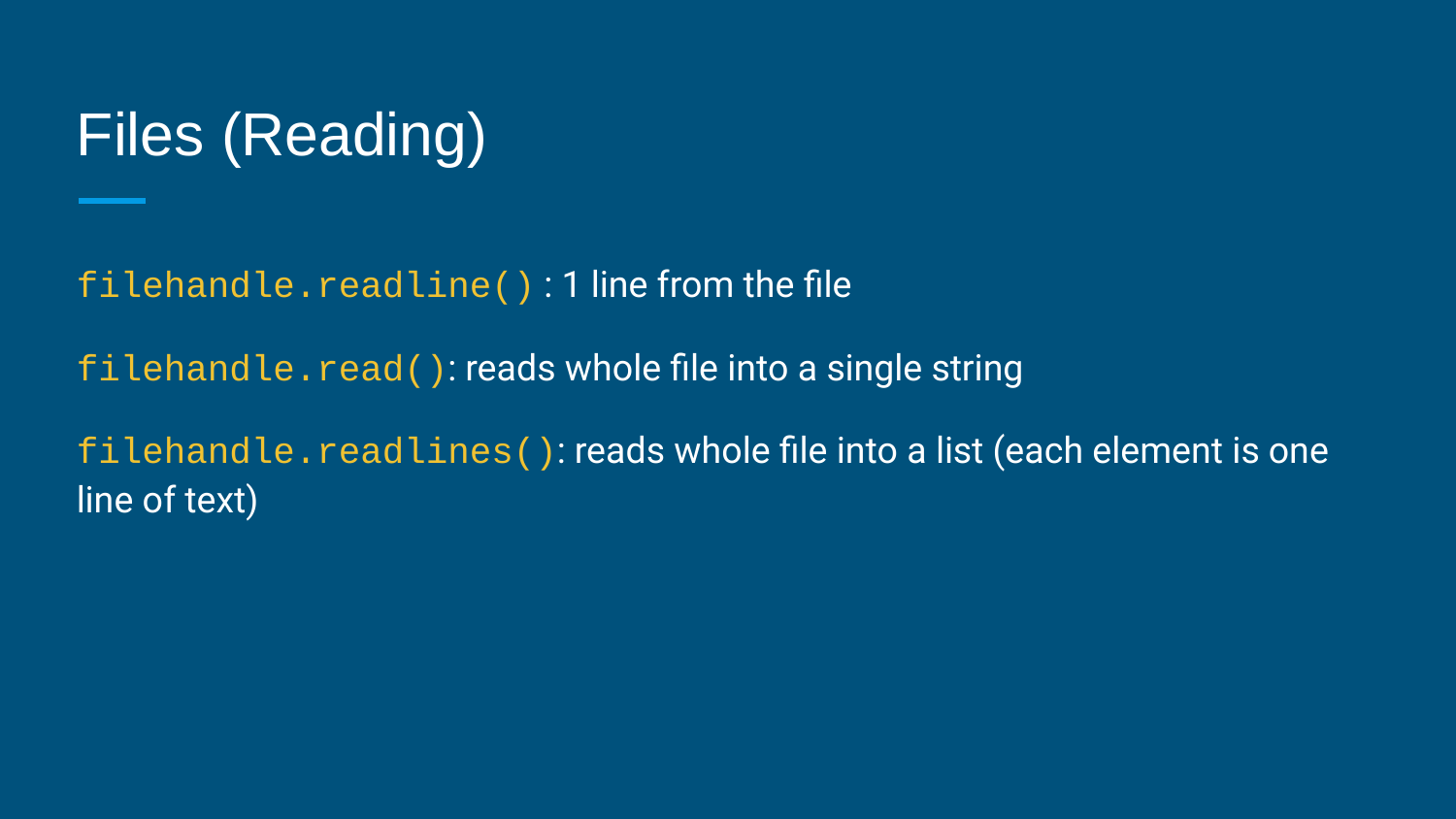

# Files (Reading)
filehandle.readline() : 1 line from the file
filehandle.read(): reads whole file into a single string
filehandle.readlines(): reads whole file into a list (each element is one line of text)